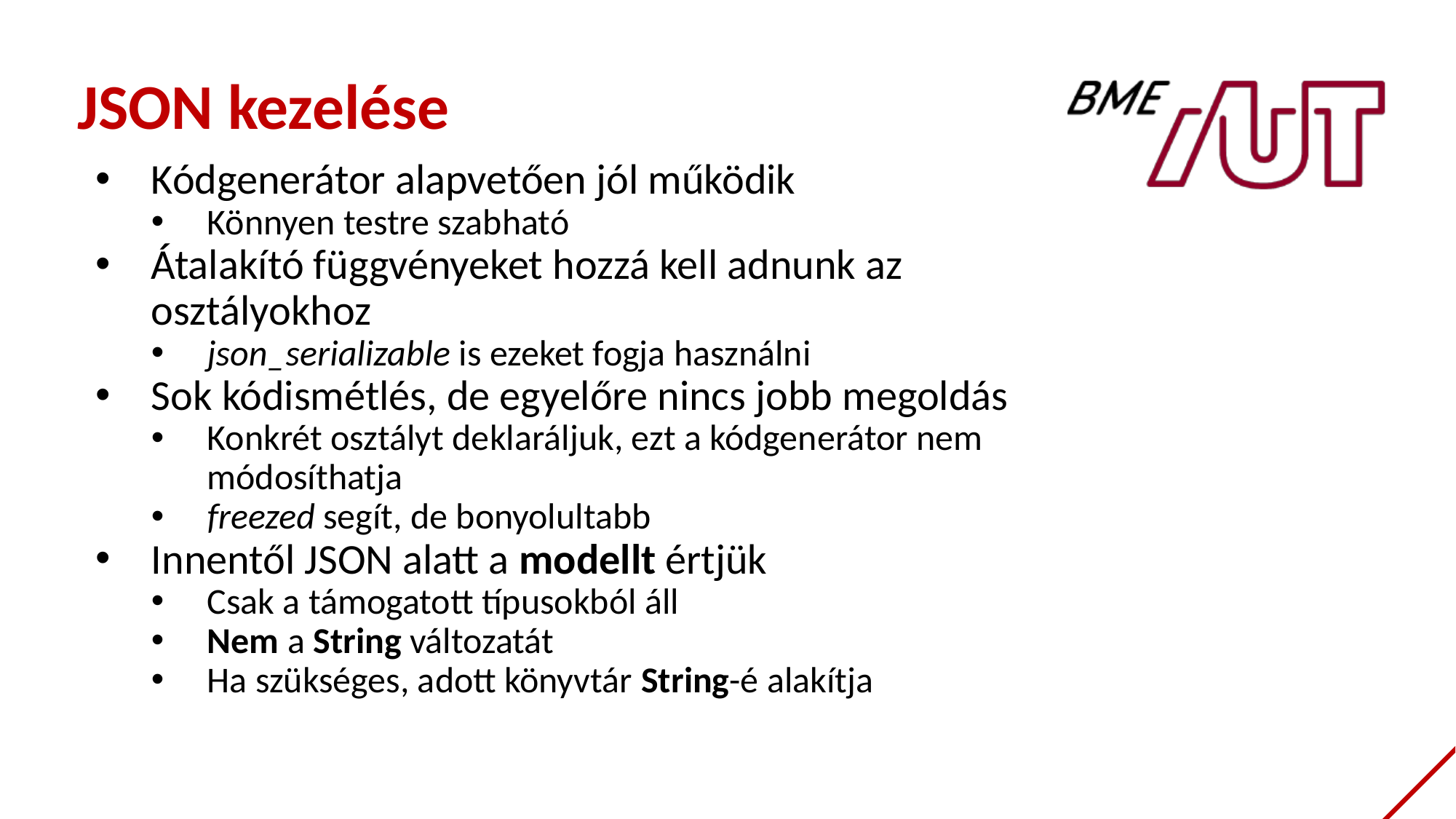

JSON kezelése
Kódgenerátor alapvetően jól működik
Könnyen testre szabható
Átalakító függvényeket hozzá kell adnunk az osztályokhoz
json_serializable is ezeket fogja használni
Sok kódismétlés, de egyelőre nincs jobb megoldás
Konkrét osztályt deklaráljuk, ezt a kódgenerátor nem módosíthatja
freezed segít, de bonyolultabb
Innentől JSON alatt a modellt értjük
Csak a támogatott típusokból áll
Nem a String változatát
Ha szükséges, adott könyvtár String-é alakítja